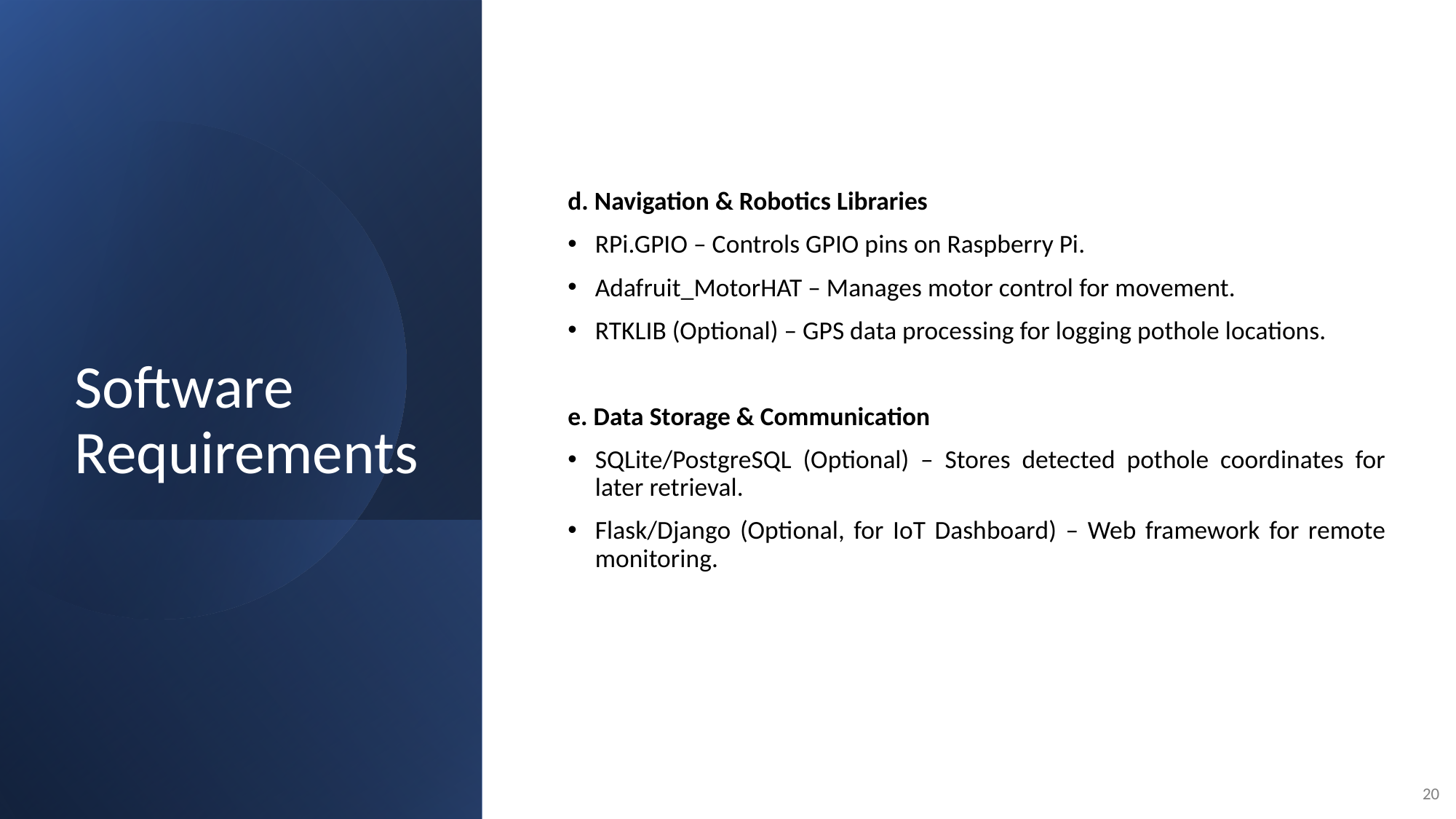

d. Navigation & Robotics Libraries
RPi.GPIO – Controls GPIO pins on Raspberry Pi.
Adafruit_MotorHAT – Manages motor control for movement.
RTKLIB (Optional) – GPS data processing for logging pothole locations.

e. Data Storage & Communication
SQLite/PostgreSQL (Optional) – Stores detected pothole coordinates for later retrieval.
Flask/Django (Optional, for IoT Dashboard) – Web framework for remote monitoring.

Software Requirements
​

20